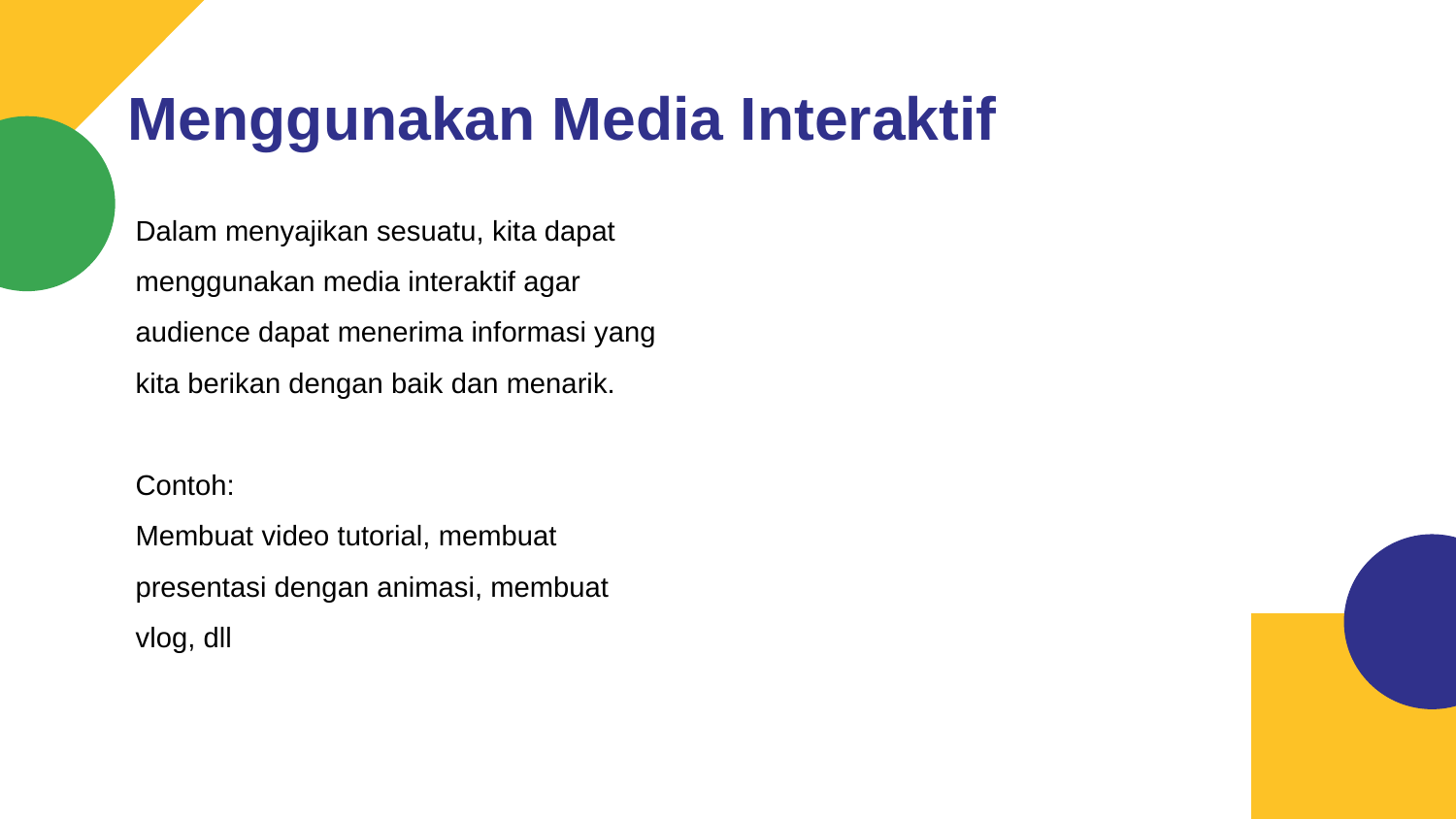

# Menggunakan Media Interaktif
Dalam menyajikan sesuatu, kita dapat menggunakan media interaktif agar audience dapat menerima informasi yang kita berikan dengan baik dan menarik.

Contoh:
Membuat video tutorial, membuat presentasi dengan animasi, membuat vlog, dll